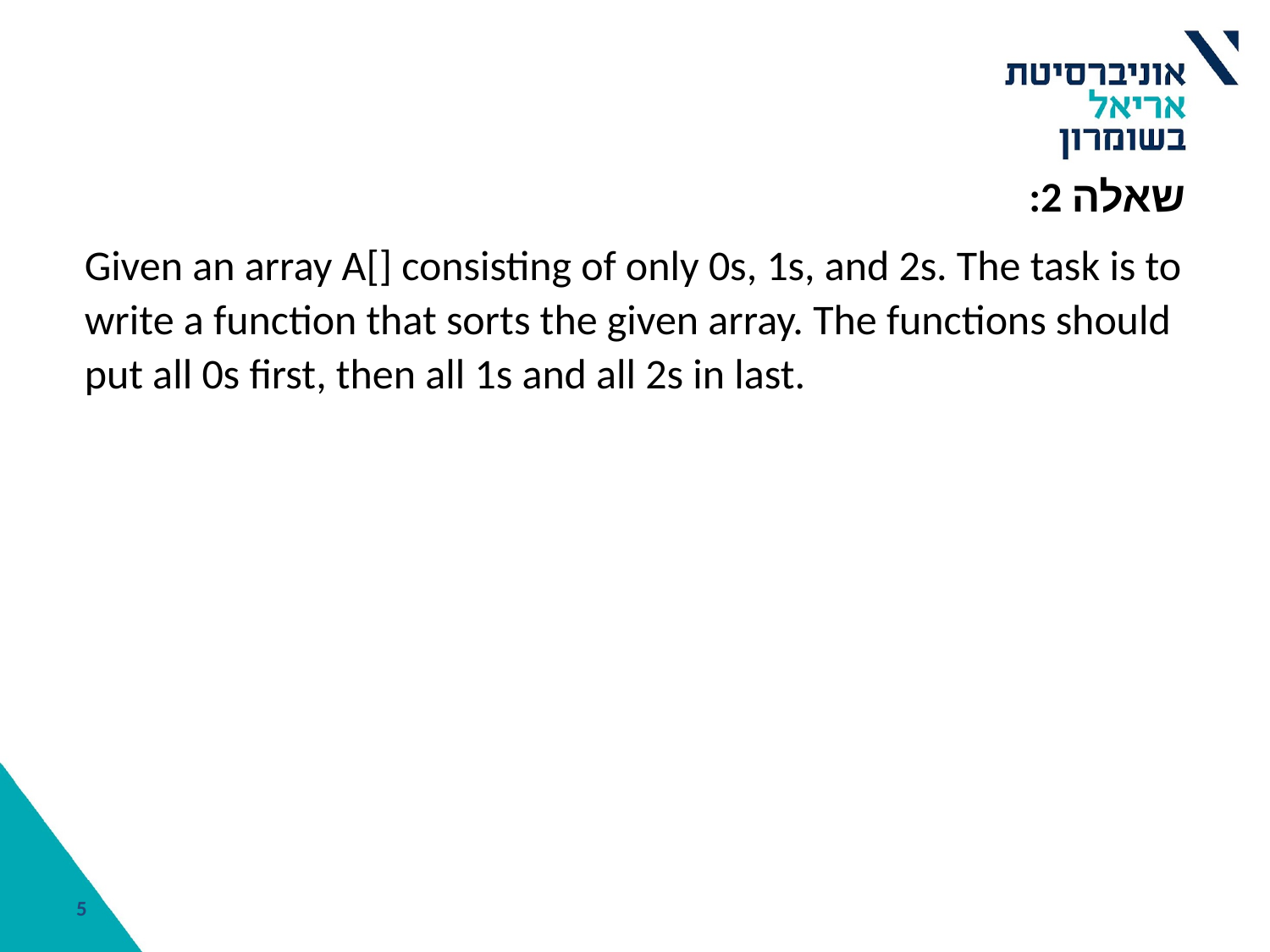

שאלה 2:
Given an array A[] consisting of only 0s, 1s, and 2s. The task is to write a function that sorts the given array. The functions should put all 0s first, then all 1s and all 2s in last.
5